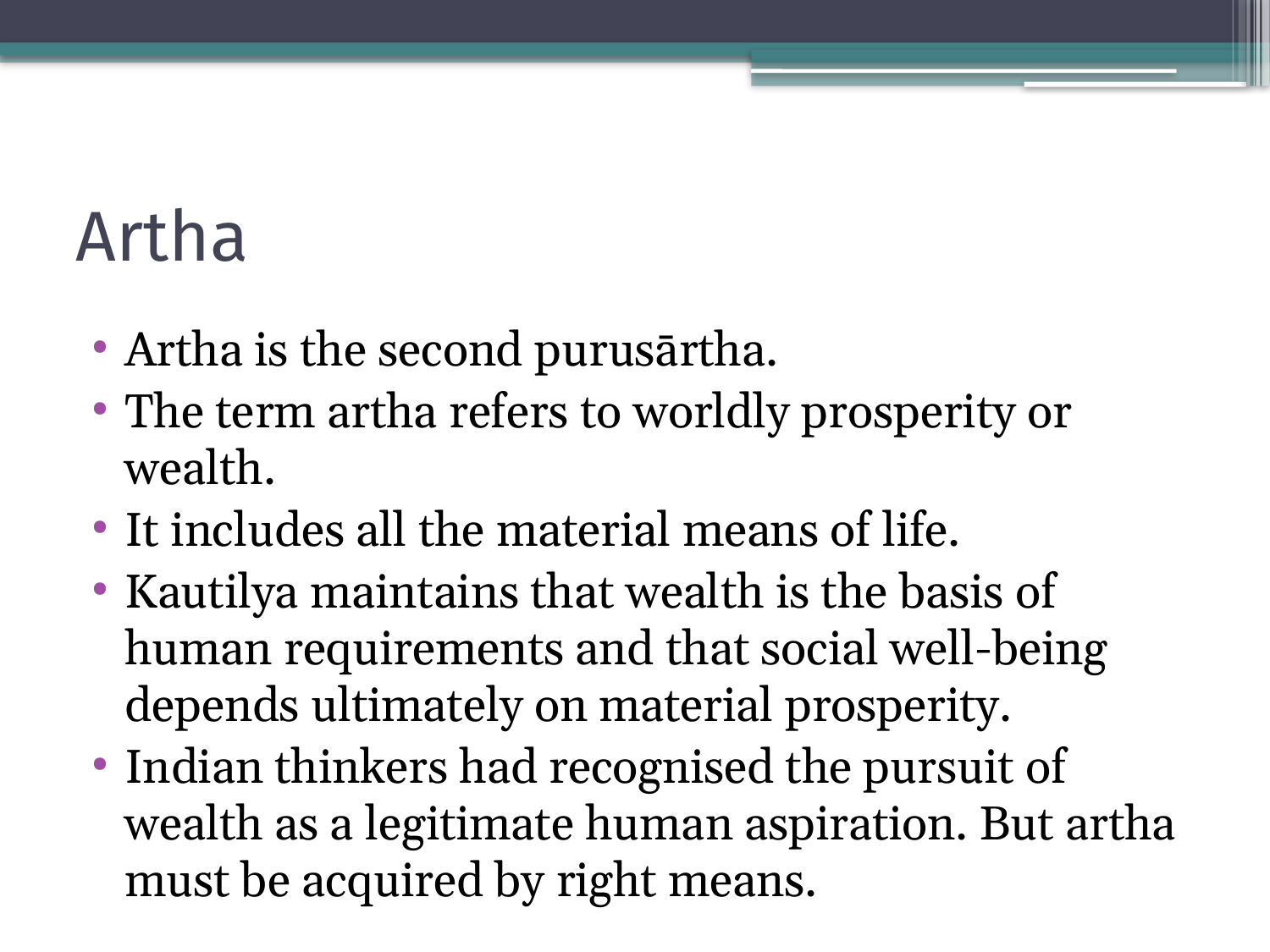

# Artha
Artha is the second purusārtha.
The term artha refers to worldly prosperity or wealth.
It includes all the material means of life.
Kautilya maintains that wealth is the basis of human requirements and that social well-being depends ultimately on material prosperity.
Indian thinkers had recognised the pursuit of wealth as a legitimate human aspiration. But artha must be acquired by right means.